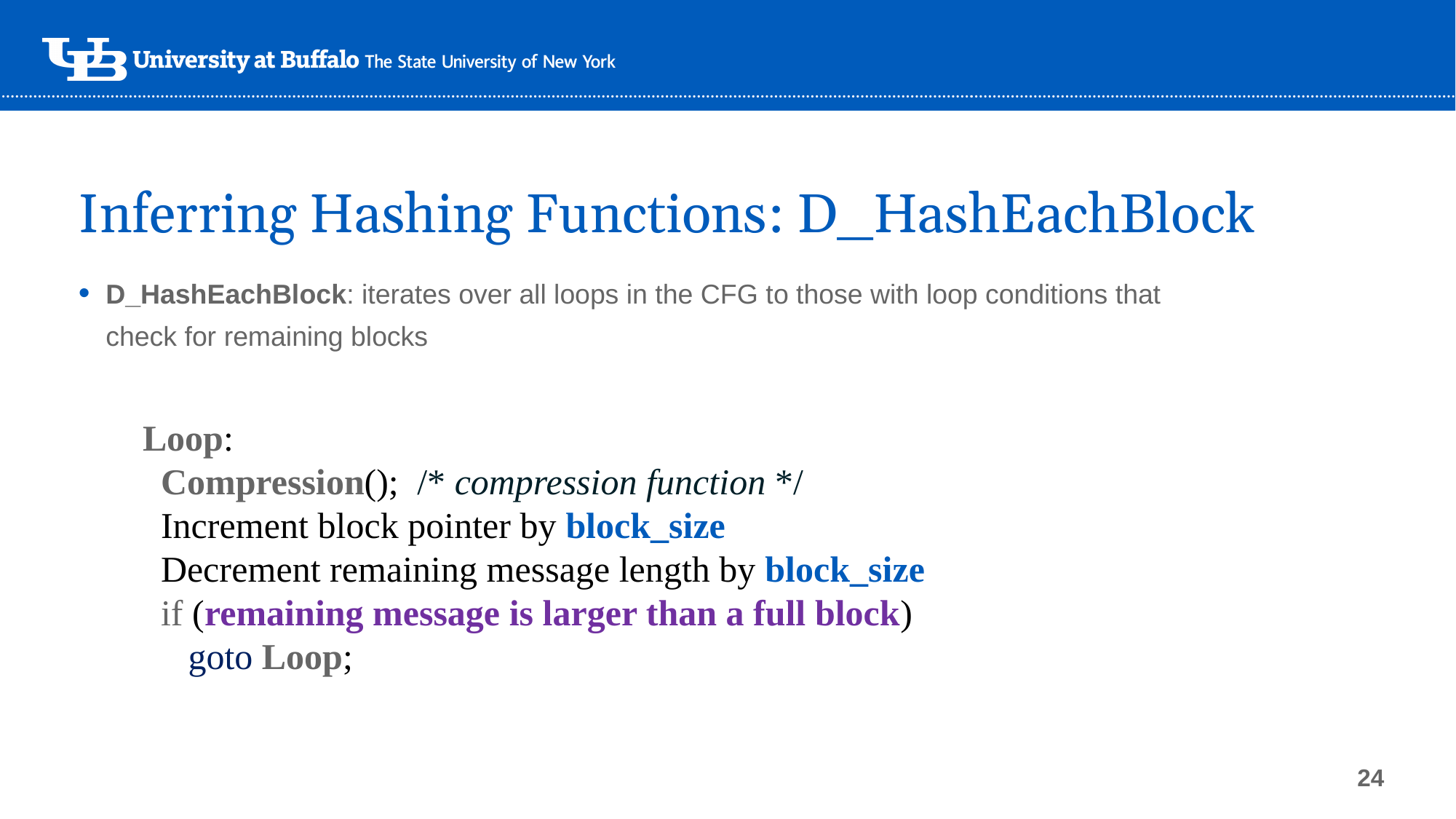

# Inferring Hashing Functions: D_HashEachBlock
D_HashEachBlock: iterates over all loops in the CFG to those with loop conditions that check for remaining blocks
Loop:
  Compression();  /* compression function */
  Increment block pointer by block_size
  Decrement remaining message length by block_size
  if (remaining message is larger than a full block)
     goto Loop;
24